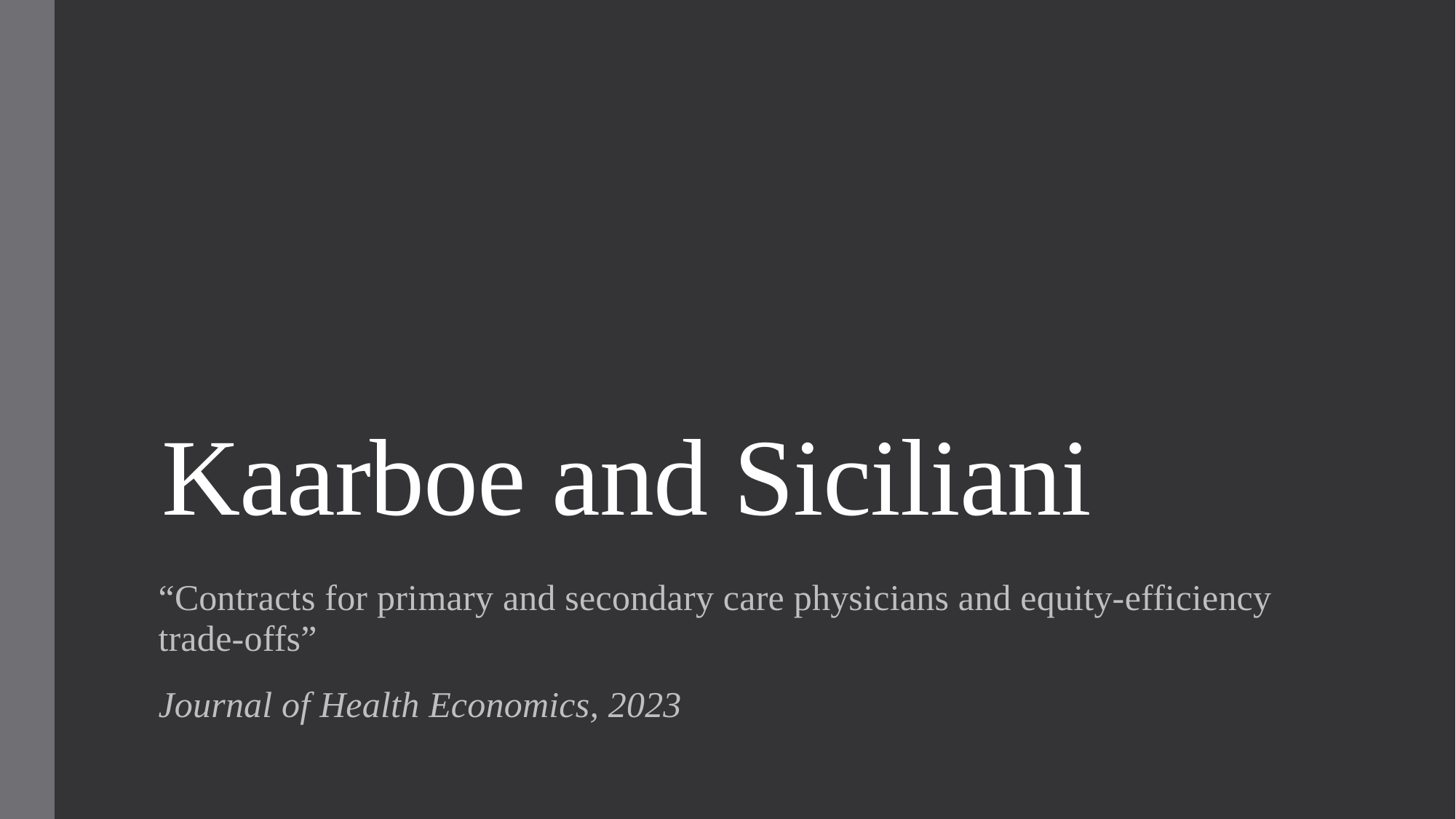

# Kaarboe and Siciliani
“Contracts for primary and secondary care physicians and equity-efficiency trade-offs”
Journal of Health Economics, 2023